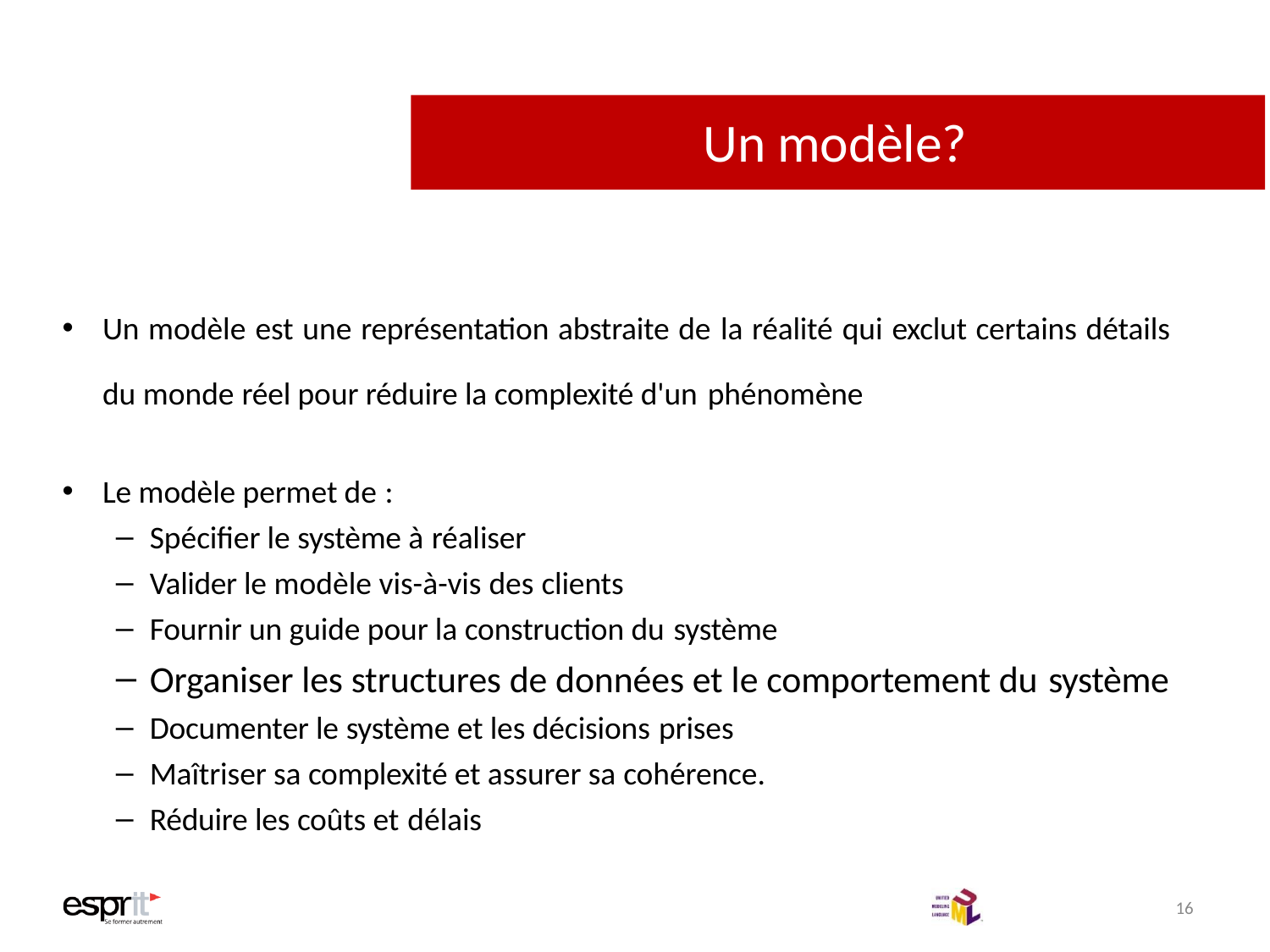

# Un modèle?
Un modèle est une représentation abstraite de la réalité qui exclut certains détails
du monde réel pour réduire la complexité d'un phénomène

Le modèle permet de :
Spécifier le système à réaliser
Valider le modèle vis-à-vis des clients
Fournir un guide pour la construction du système
Organiser les structures de données et le comportement du système
Documenter le système et les décisions prises
Maîtriser sa complexité et assurer sa cohérence.
Réduire les coûts et délais
16